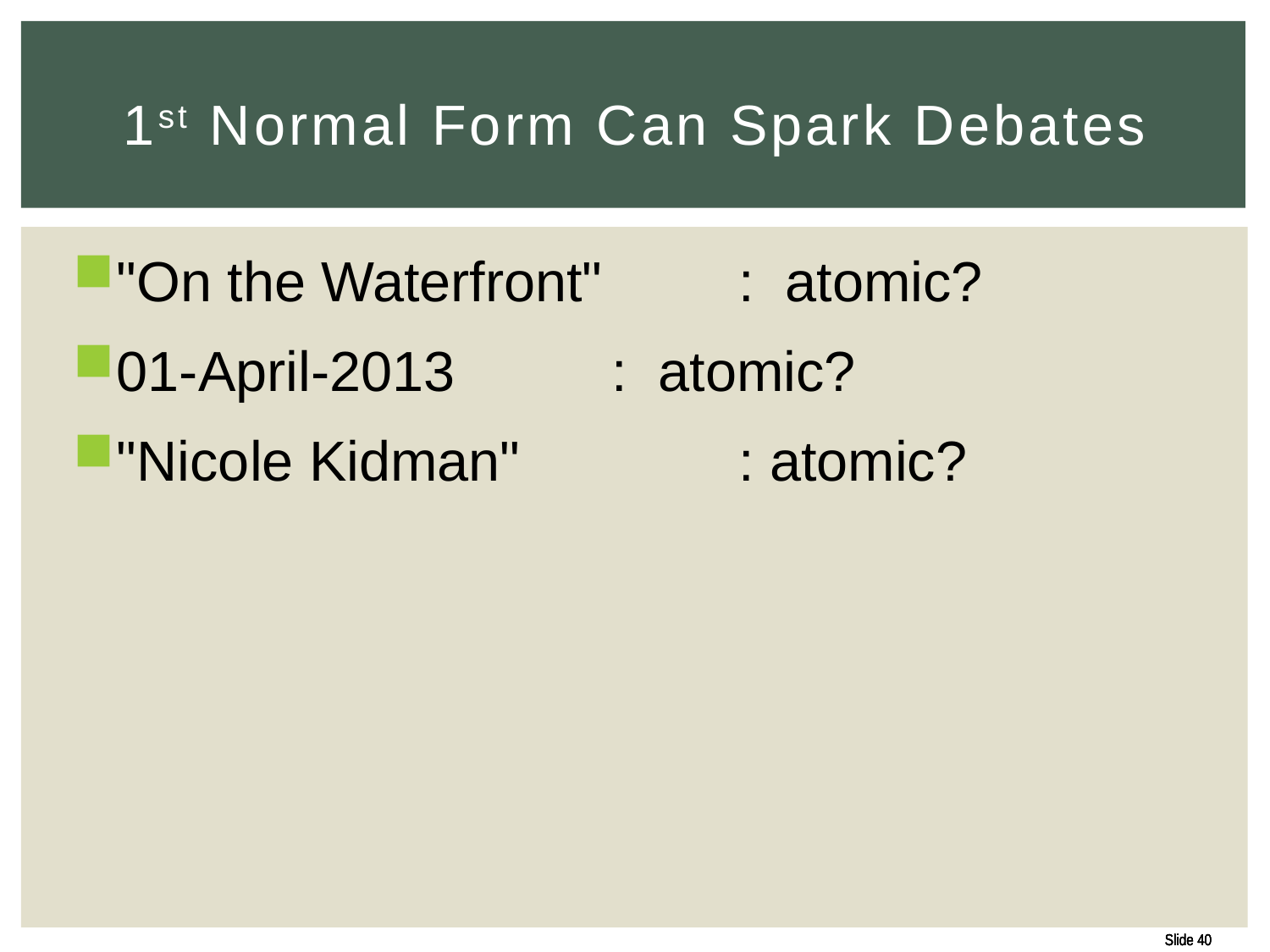

# 1st Normal Form Can Spark Debates
"On the Waterfront"  	:  atomic?
01-April-2013 		:  atomic?
"Nicole Kidman" 		: atomic?